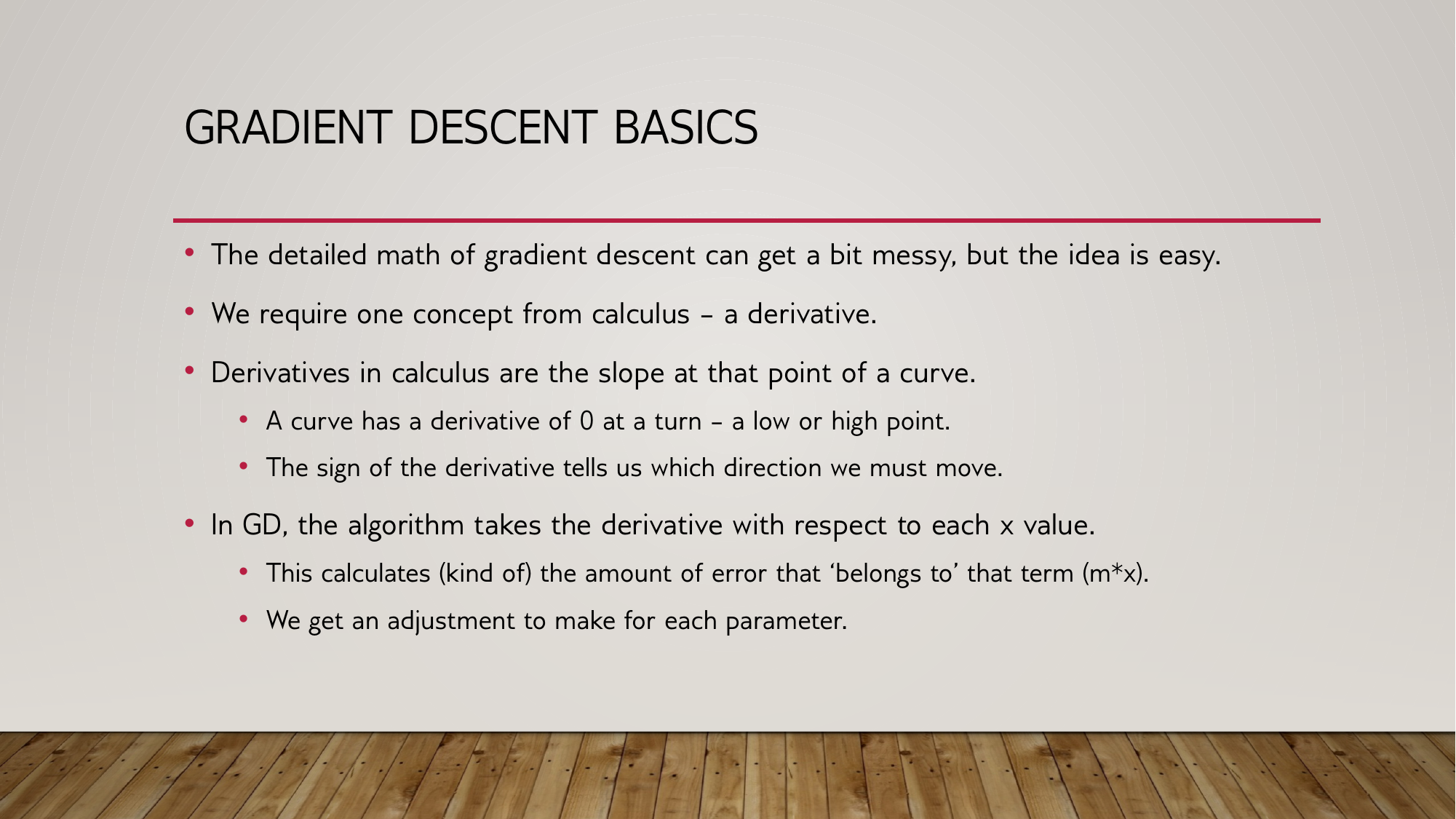

# Gradient Descent Basics
The detailed math of gradient descent can get a bit messy, but the idea is easy.
We require one concept from calculus – a derivative.
Derivatives in calculus are the slope at that point of a curve.
A curve has a derivative of 0 at a turn – a low or high point.
The sign of the derivative tells us which direction we must move.
In GD, the algorithm takes the derivative with respect to each x value.
This calculates (kind of) the amount of error that ‘belongs to’ that term (m*x).
We get an adjustment to make for each parameter.